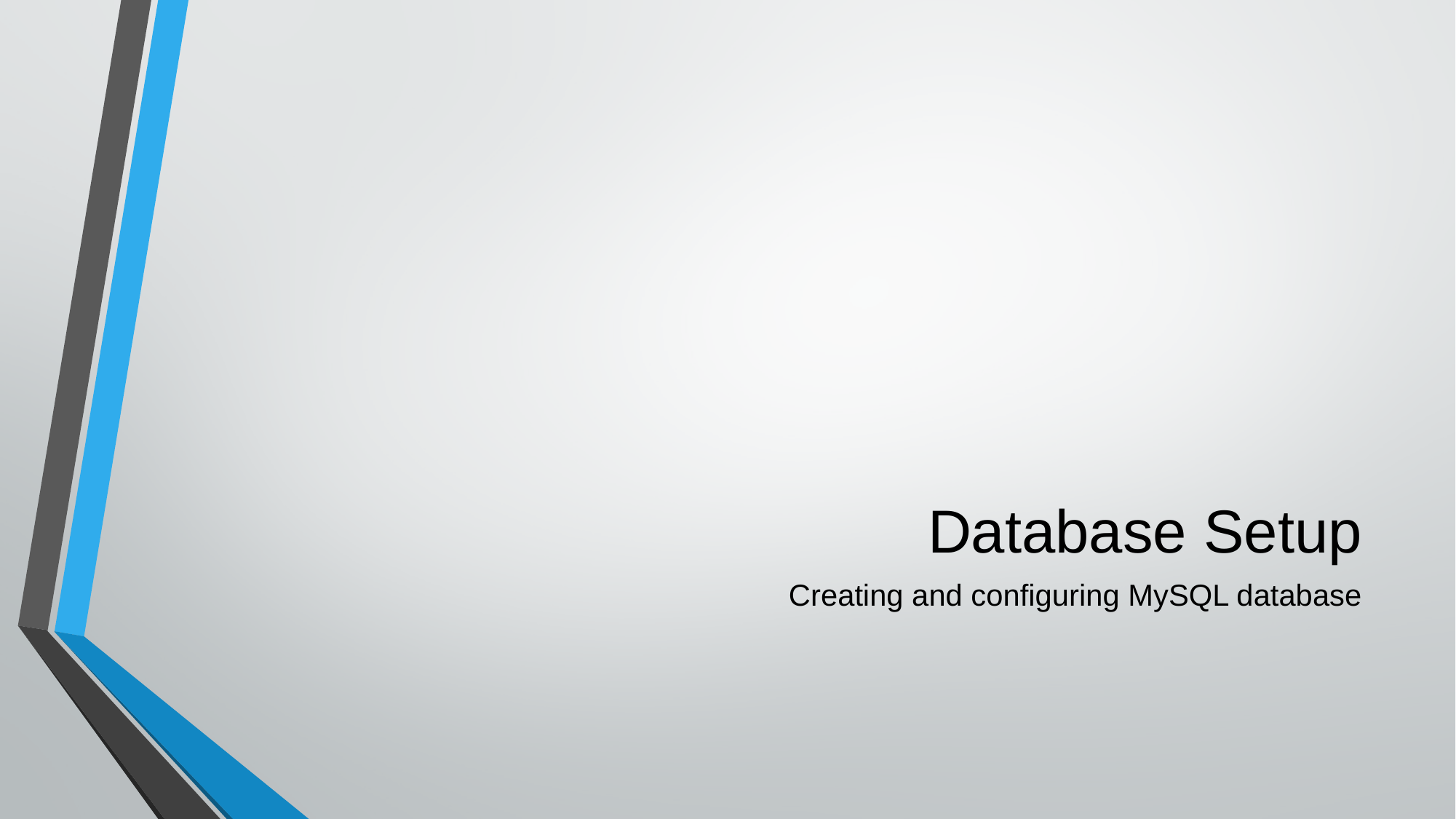

# Database Setup
Creating and configuring MySQL database